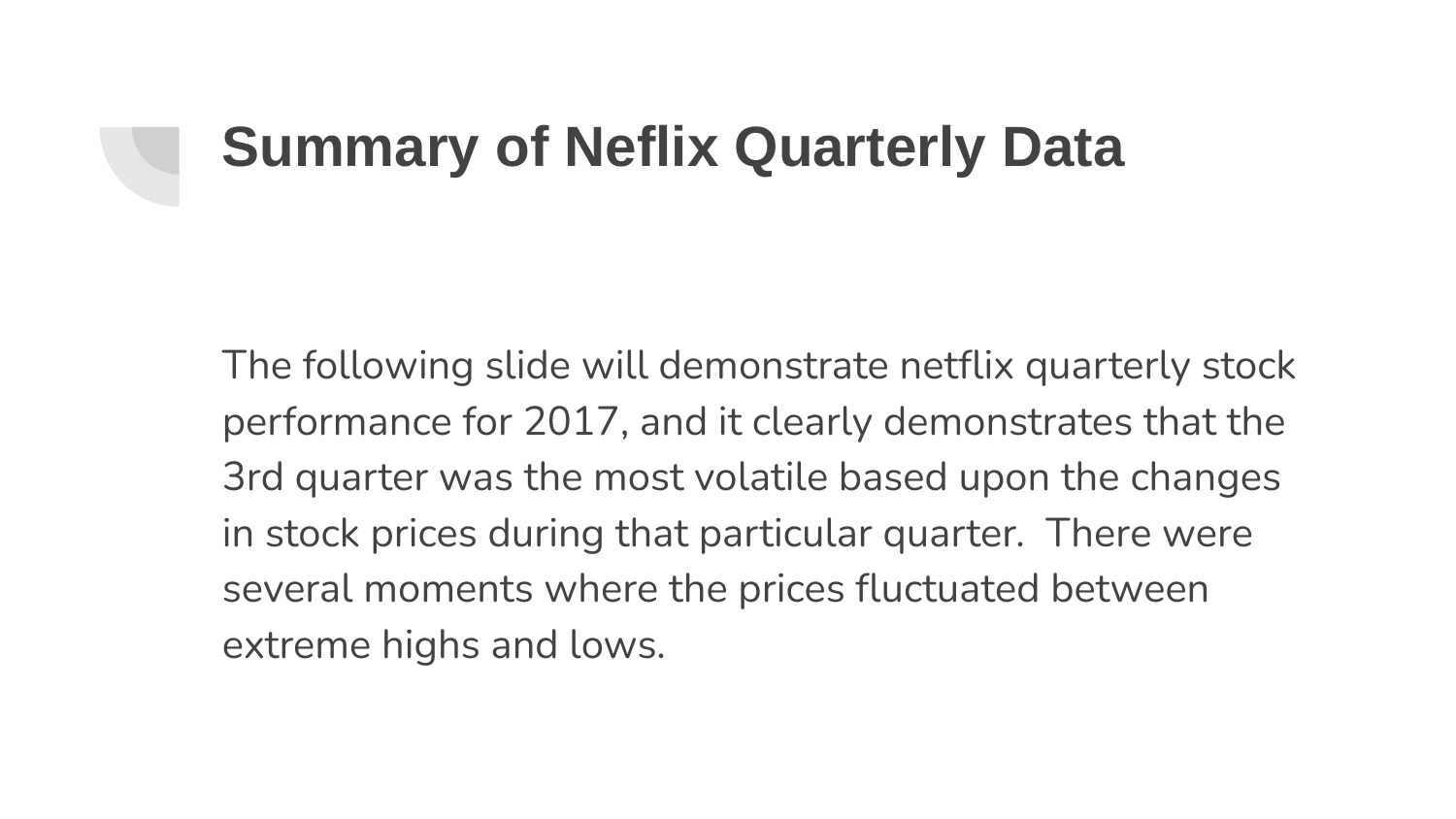

# Summary of Neflix Quarterly Data
The following slide will demonstrate netflix quarterly stock performance for 2017, and it clearly demonstrates that the 3rd quarter was the most volatile based upon the changes in stock prices during that particular quarter.  There were several moments where the prices fluctuated between extreme highs and lows.